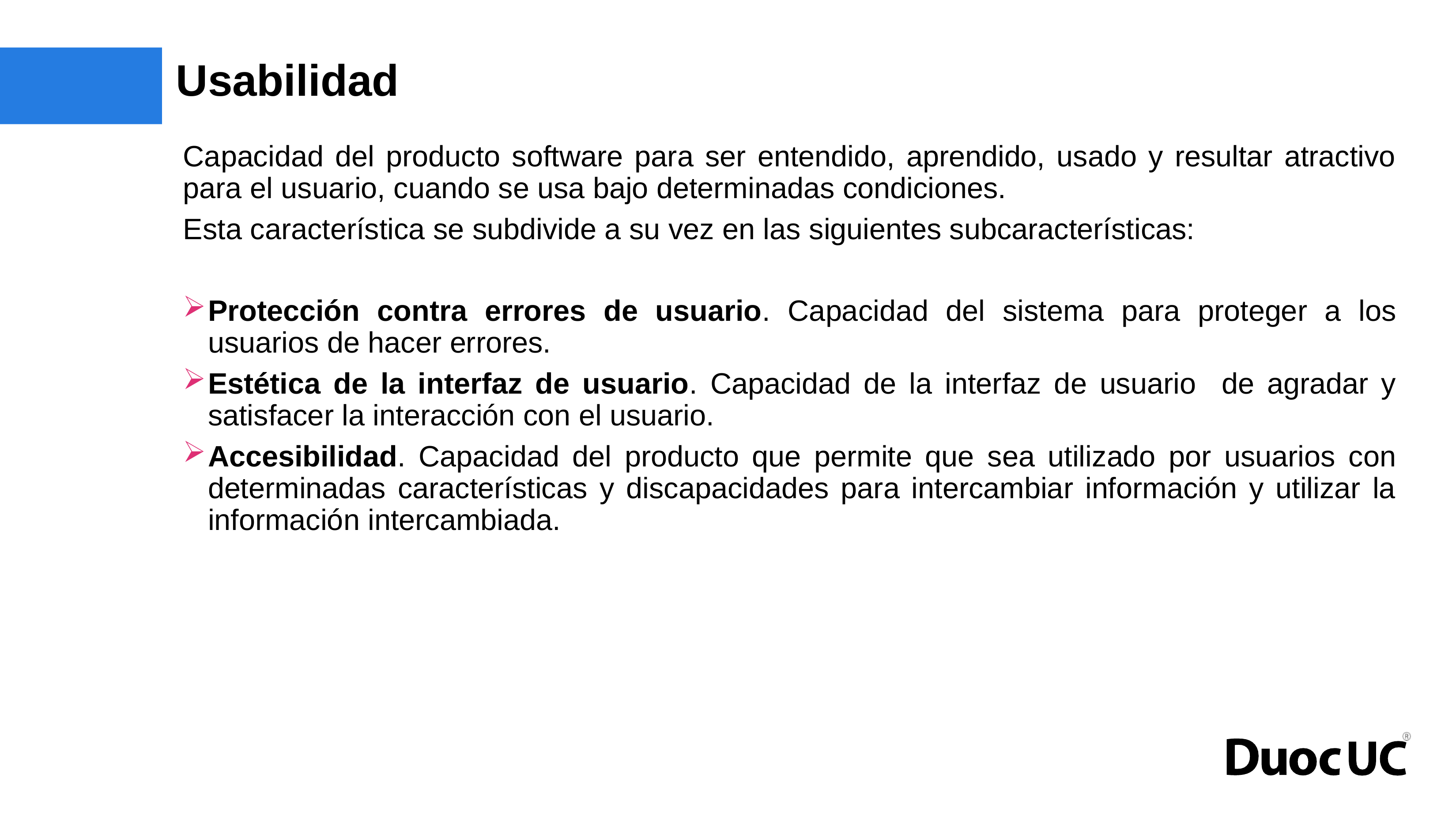

# Usabilidad
Capacidad del producto software para ser entendido, aprendido, usado y resultar atractivo para el usuario, cuando se usa bajo determinadas condiciones.
Esta característica se subdivide a su vez en las siguientes subcaracterísticas:

Protección contra errores de usuario. Capacidad del sistema para proteger a los usuarios de hacer errores.
Estética de la interfaz de usuario. Capacidad de la interfaz de usuario  de agradar y satisfacer la interacción con el usuario.
Accesibilidad. Capacidad del producto que permite que sea utilizado por usuarios con determinadas características y discapacidades para intercambiar información y utilizar la información intercambiada.